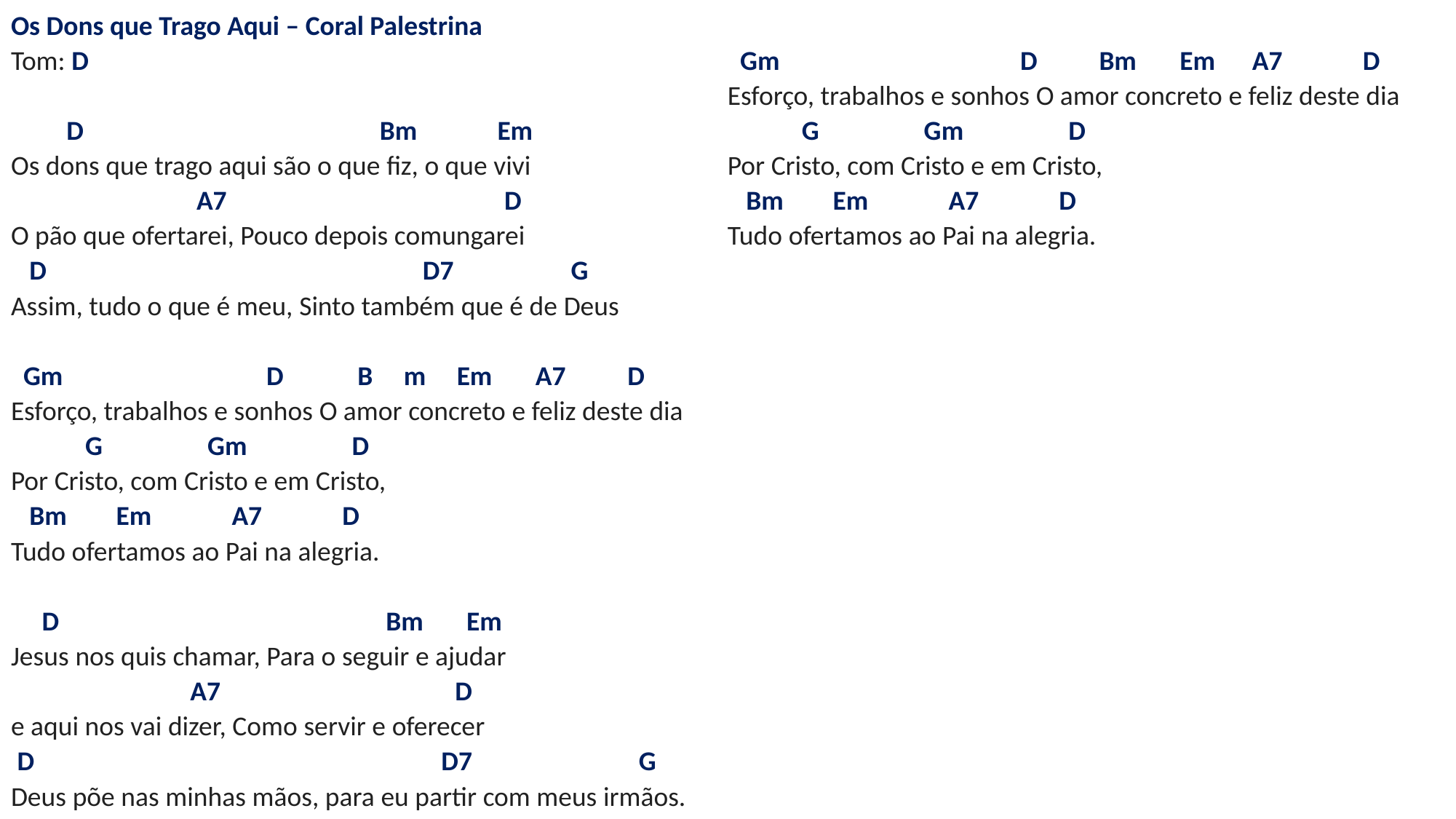

# Os Dons que Trago Aqui – Coral Palestrina Tom: D   D                                                Bm             Em Os dons que trago aqui são o que fiz, o que vivi A7                                             D O pão que ofertarei, Pouco depois comungarei D                                                             D7                   G Assim, tudo o que é meu, Sinto também que é de Deus   Gm                                 D            B     m     Em       A7          D Esforço, trabalhos e sonhos O amor concreto e feliz deste dia G                 Gm                 D Por Cristo, com Cristo e em Cristo, Bm        Em             A7             D Tudo ofertamos ao Pai na alegria.   D                                                     Bm       Em Jesus nos quis chamar, Para o seguir e ajudar A7                                      D e aqui nos vai dizer, Como servir e oferecer D                                                                  D7                           G Deus põe nas minhas mãos, para eu partir com meus irmãos.   Gm                                       D          Bm       Em      A7             D Esforço, trabalhos e sonhos O amor concreto e feliz deste dia G                 Gm                 D Por Cristo, com Cristo e em Cristo, Bm        Em             A7             D Tudo ofertamos ao Pai na alegria.